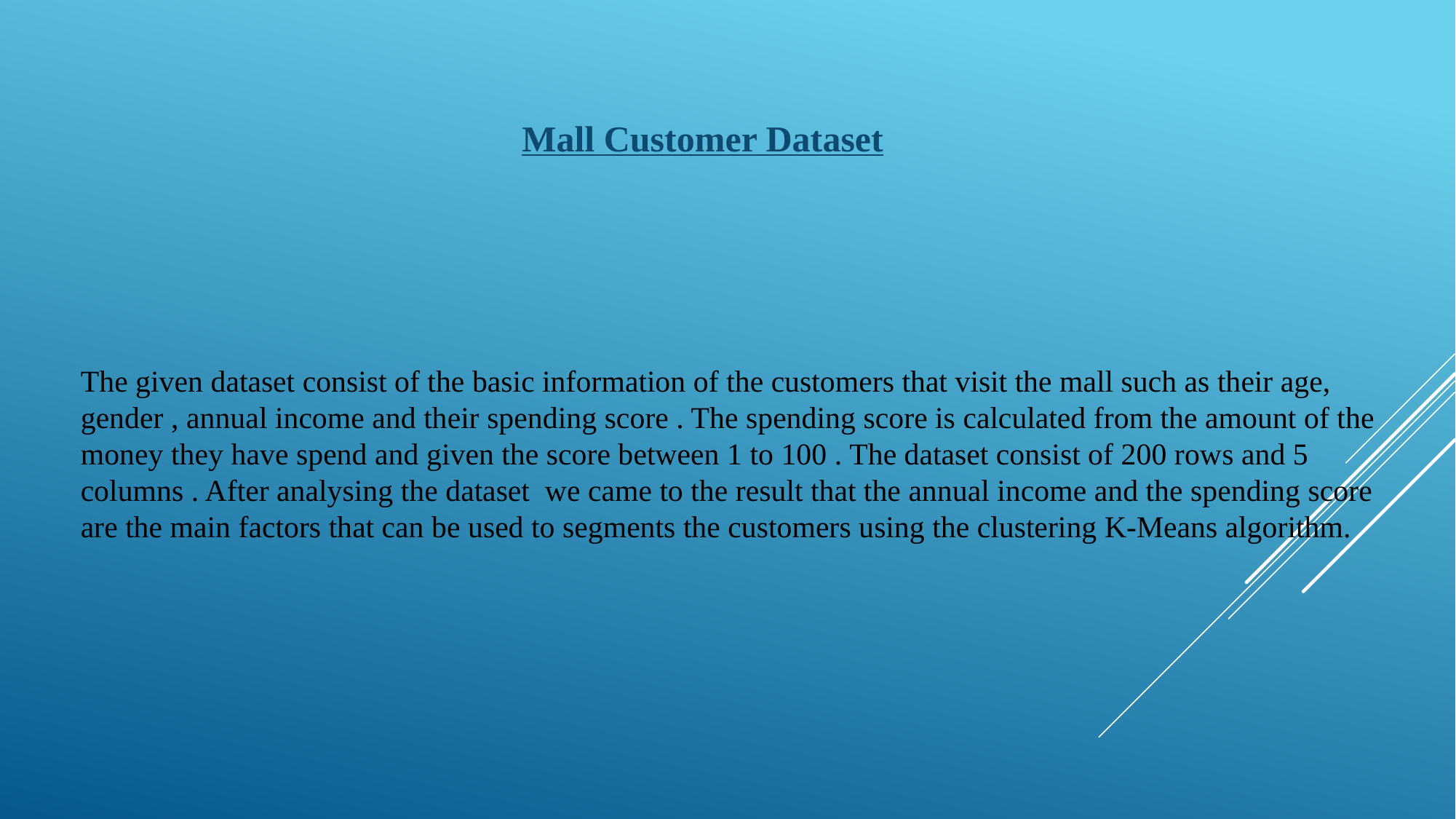

Mall Customer Dataset

The given dataset consist of the basic information of the customers that visit the mall such as their age, gender , annual income and their spending score . The spending score is calculated from the amount of the money they have spend and given the score between 1 to 100 . The dataset consist of 200 rows and 5 columns . After analysing the dataset  we came to the result that the annual income and the spending score are the main factors that can be used to segments the customers using the clustering K-Means algorithm.